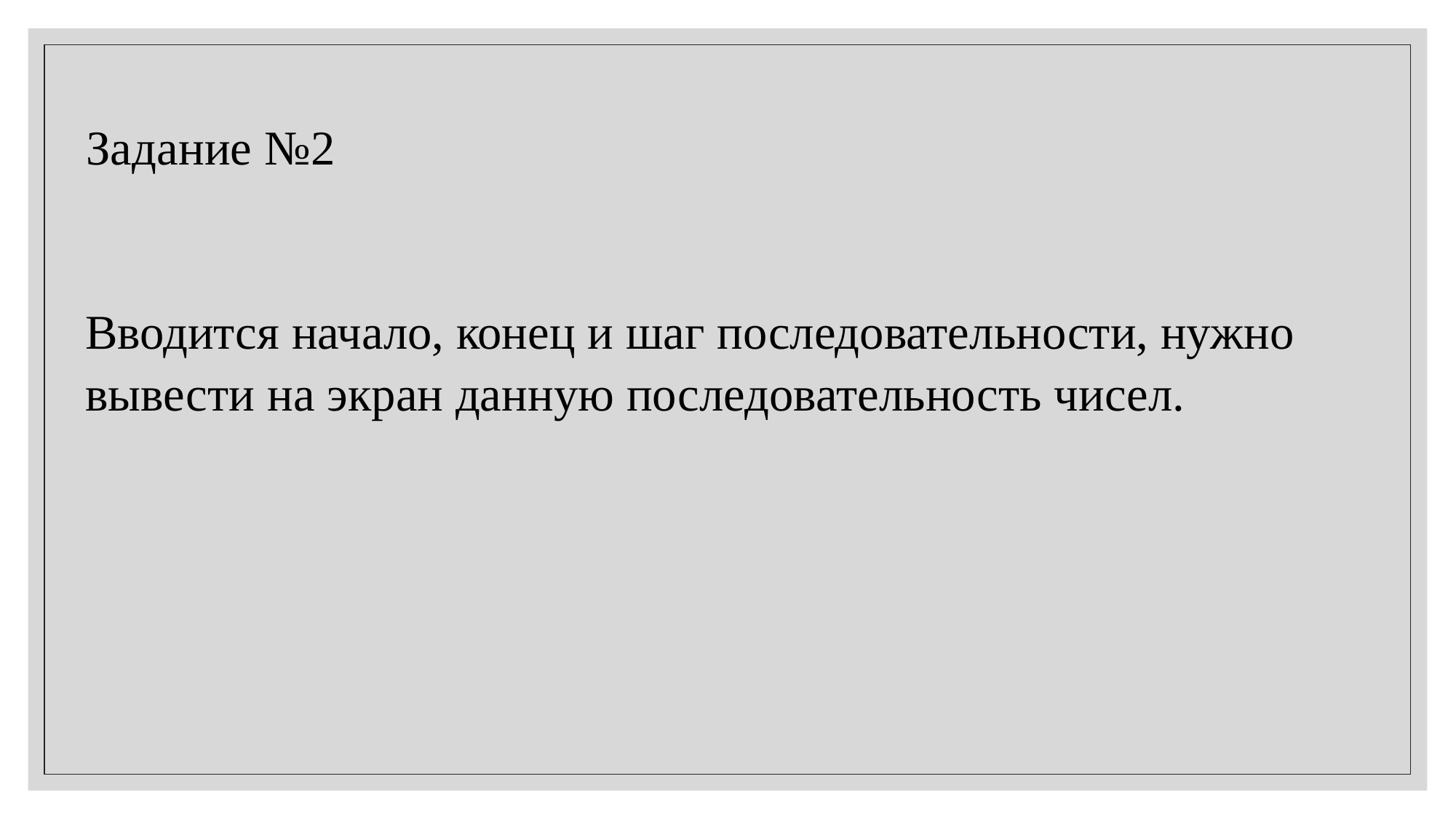

Задание №2
Вводится начало, конец и шаг последовательности, нужно вывести на экран данную последовательность чисел.